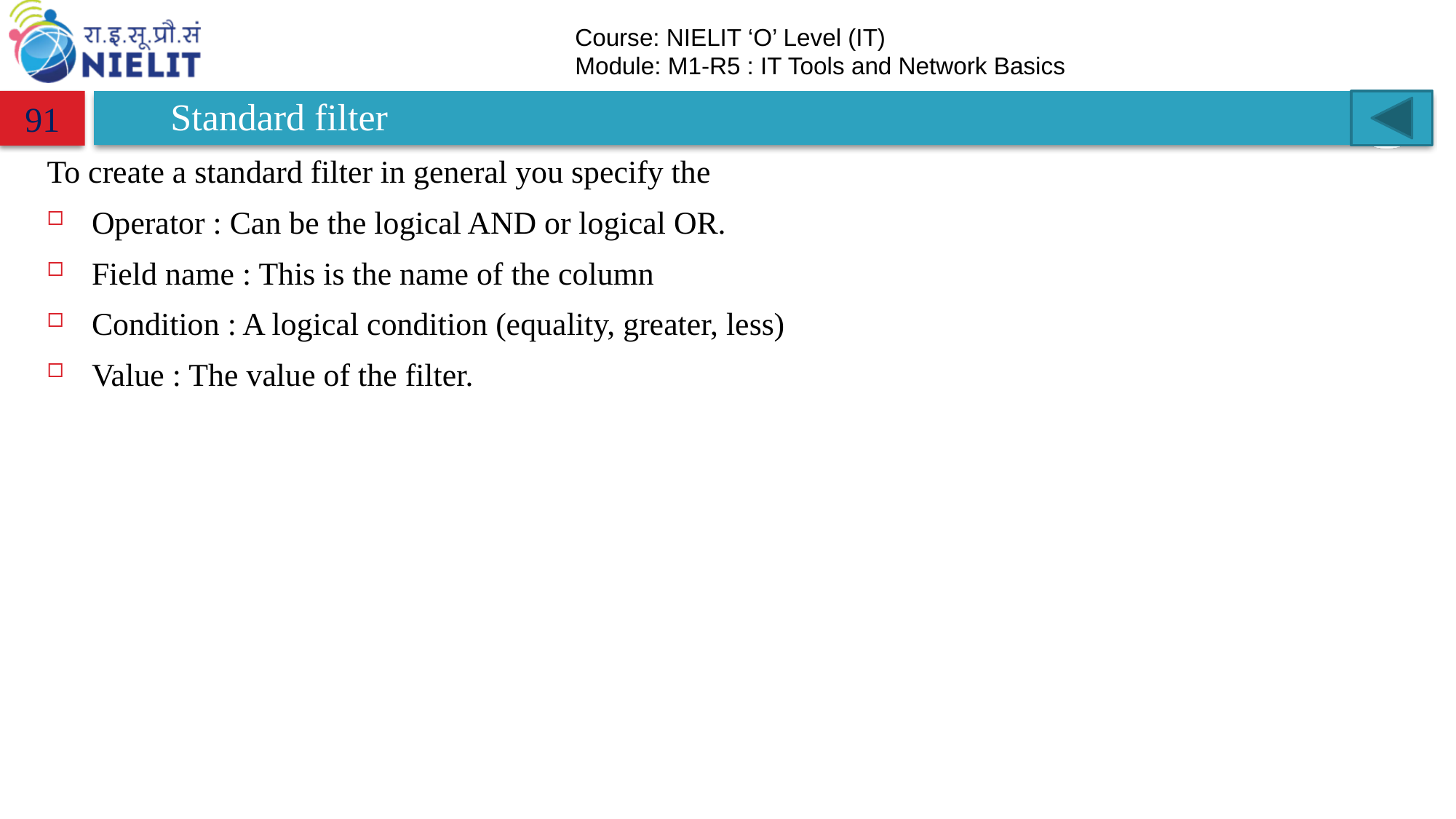

# Standard filter
91
To create a standard filter in general you specify the
Operator : Can be the logical AND or logical OR.
Field name : This is the name of the column
Condition : A logical condition (equality, greater, less)
Value : The value of the filter.